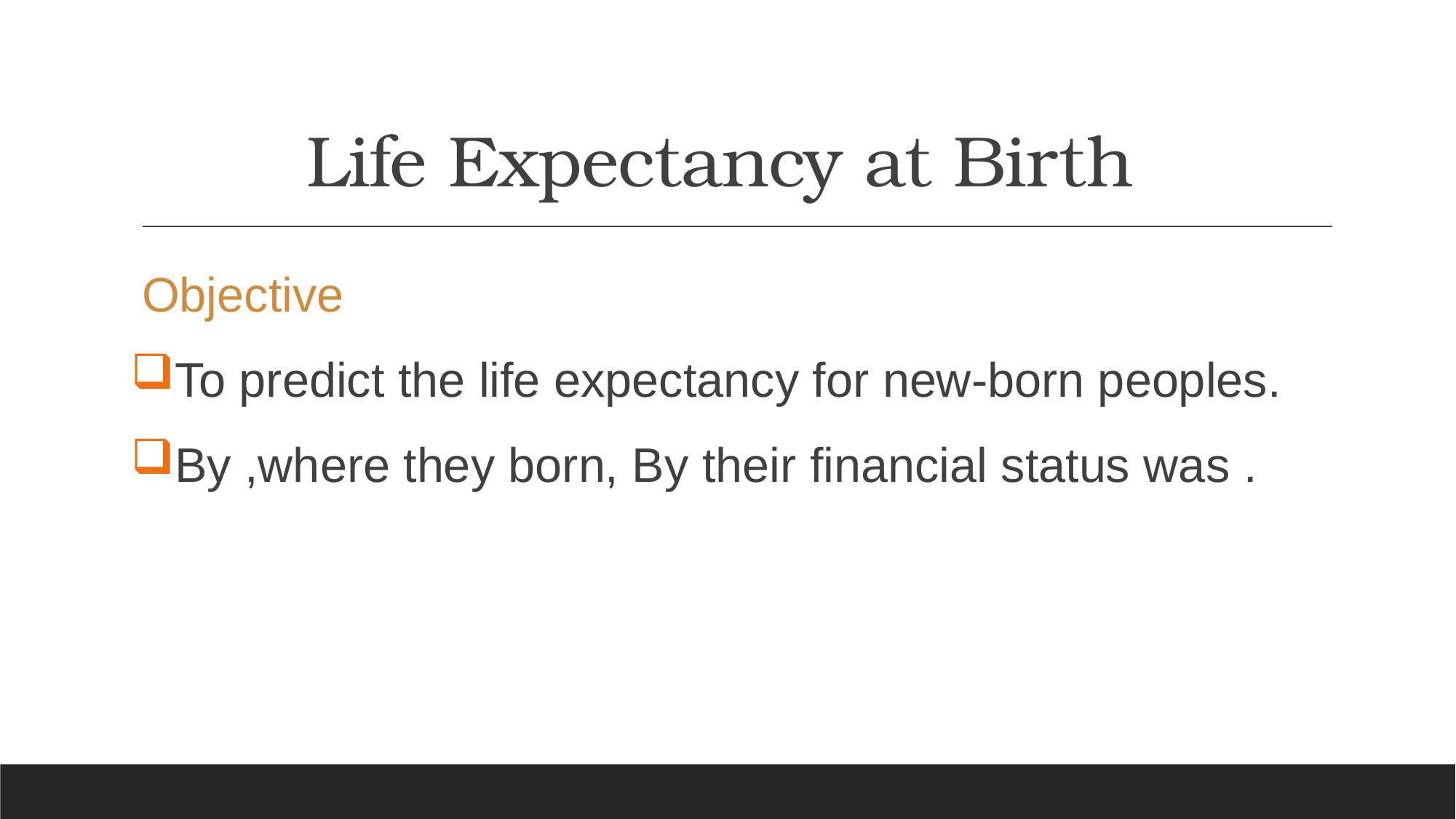

# Life Expectancy at Birth
Objective
To predict the life expectancy for new-born peoples.
By ,where they born, By their financial status was .